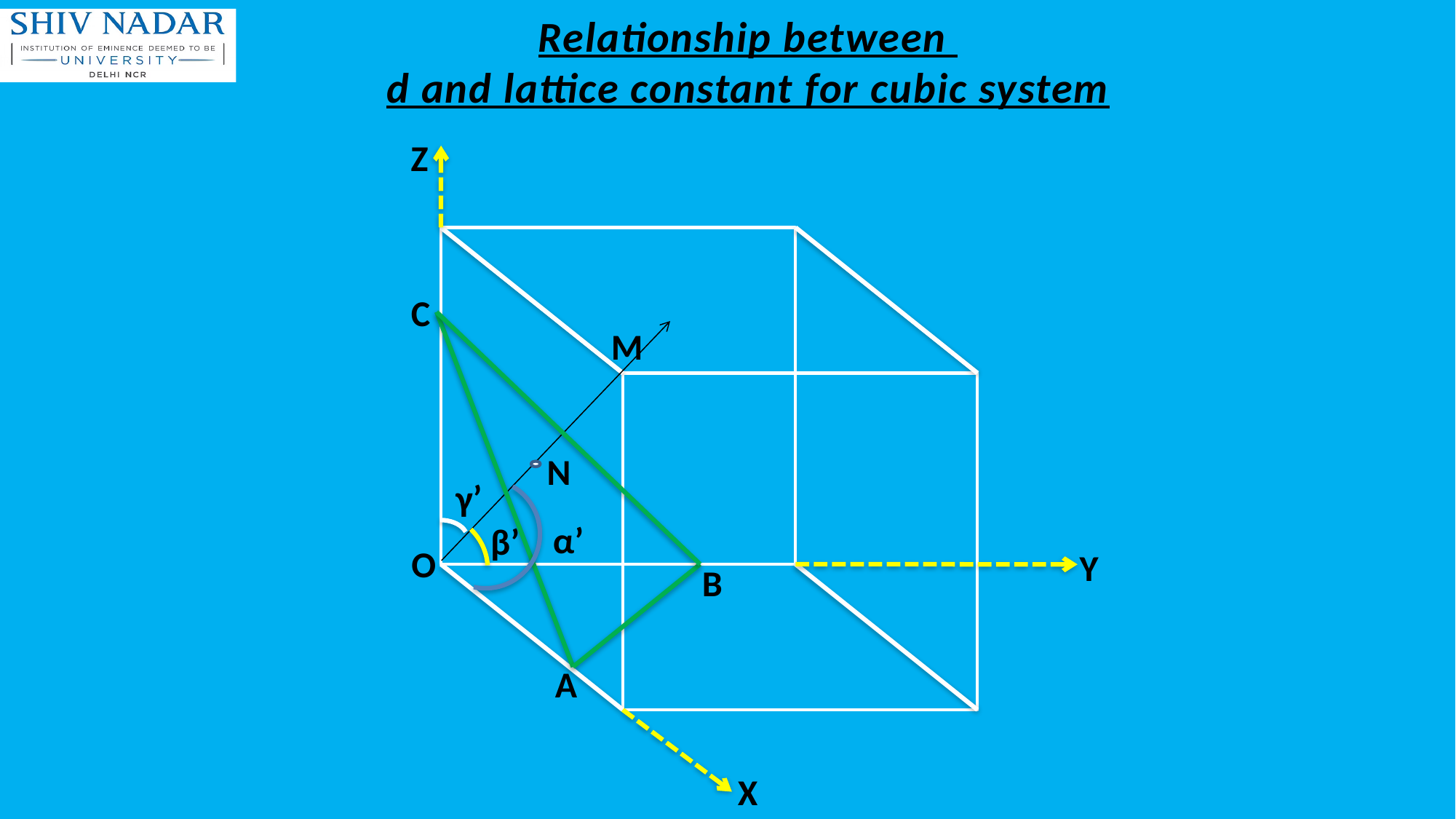

Relationship between
d and lattice constant for cubic system
Z

C
B
A
M
N

γ’

α’
β’

O
Y
X